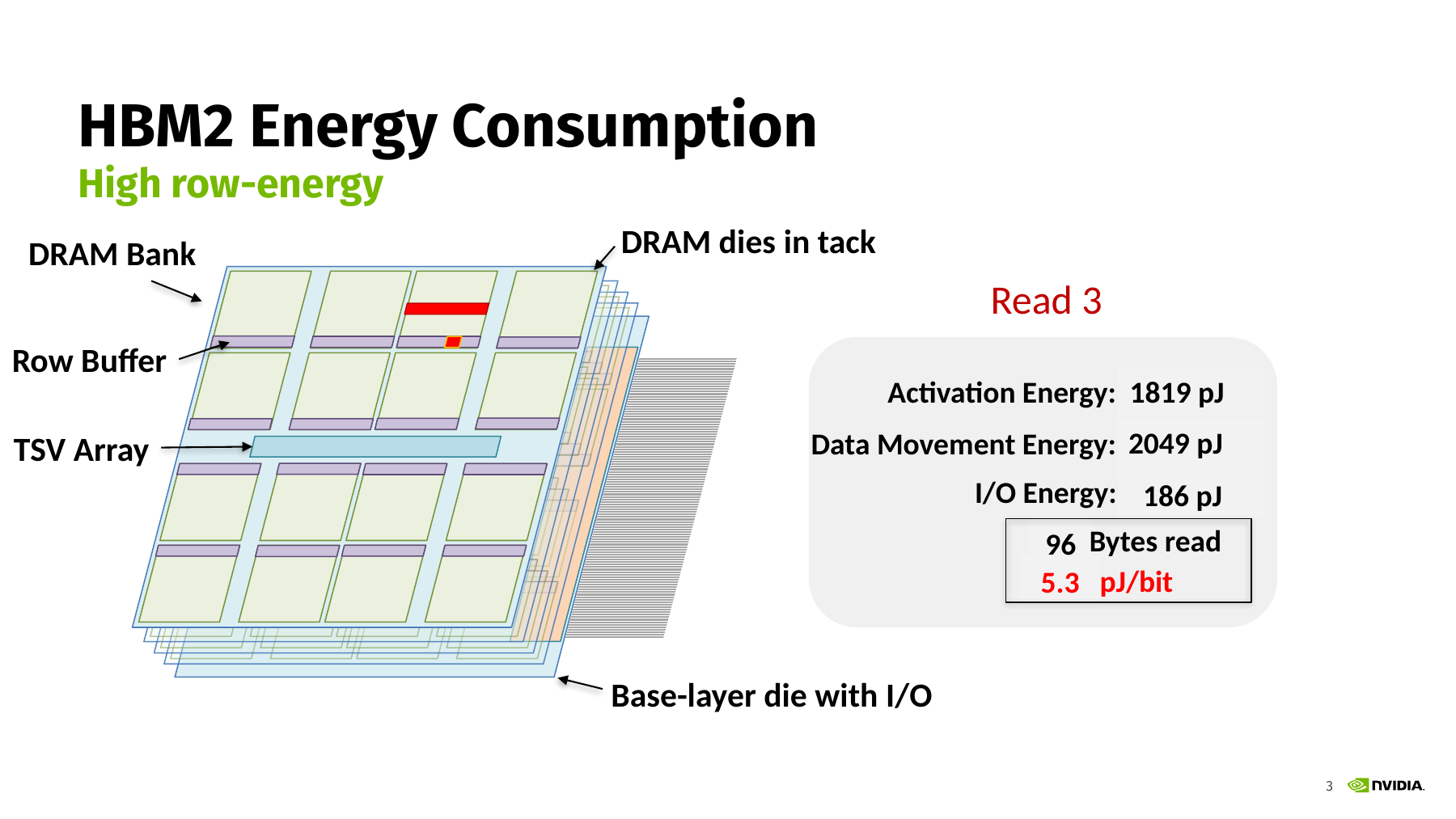

# HBM2 Energy Consumption
High row-energy
DRAM dies in tack
DRAM Bank
Row Buffer
TSV Array

Read 3
Read 1
Activate
Read 2

1819 pJ
Activation Energy:
2049 pJ
1366 pJ
Data Movement Energy:
  683 pJ
I/O Energy:
  186 pJ
    62 pJ
  124 pJ
32
Bytes read
64
96

6.5
10.0
pJ/bit
5.3
Base-layer die with I/O